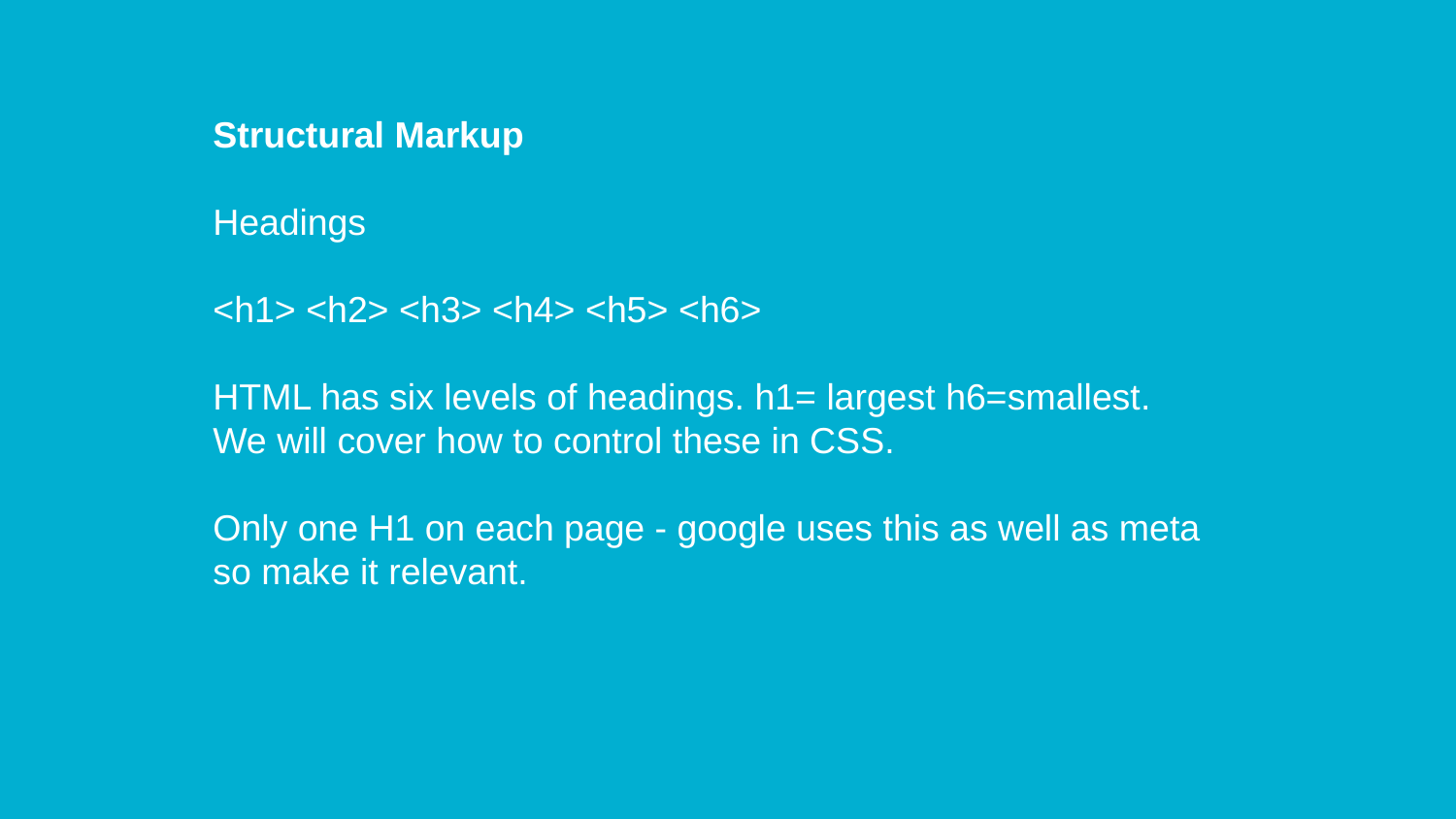

Structural Markup

Headings

<h1> <h2> <h3> <h4> <h5> <h6>

HTML has six levels of headings. h1= largest h6=smallest.
We will cover how to control these in CSS.

Only one H1 on each page - google uses this as well as meta
so make it relevant.